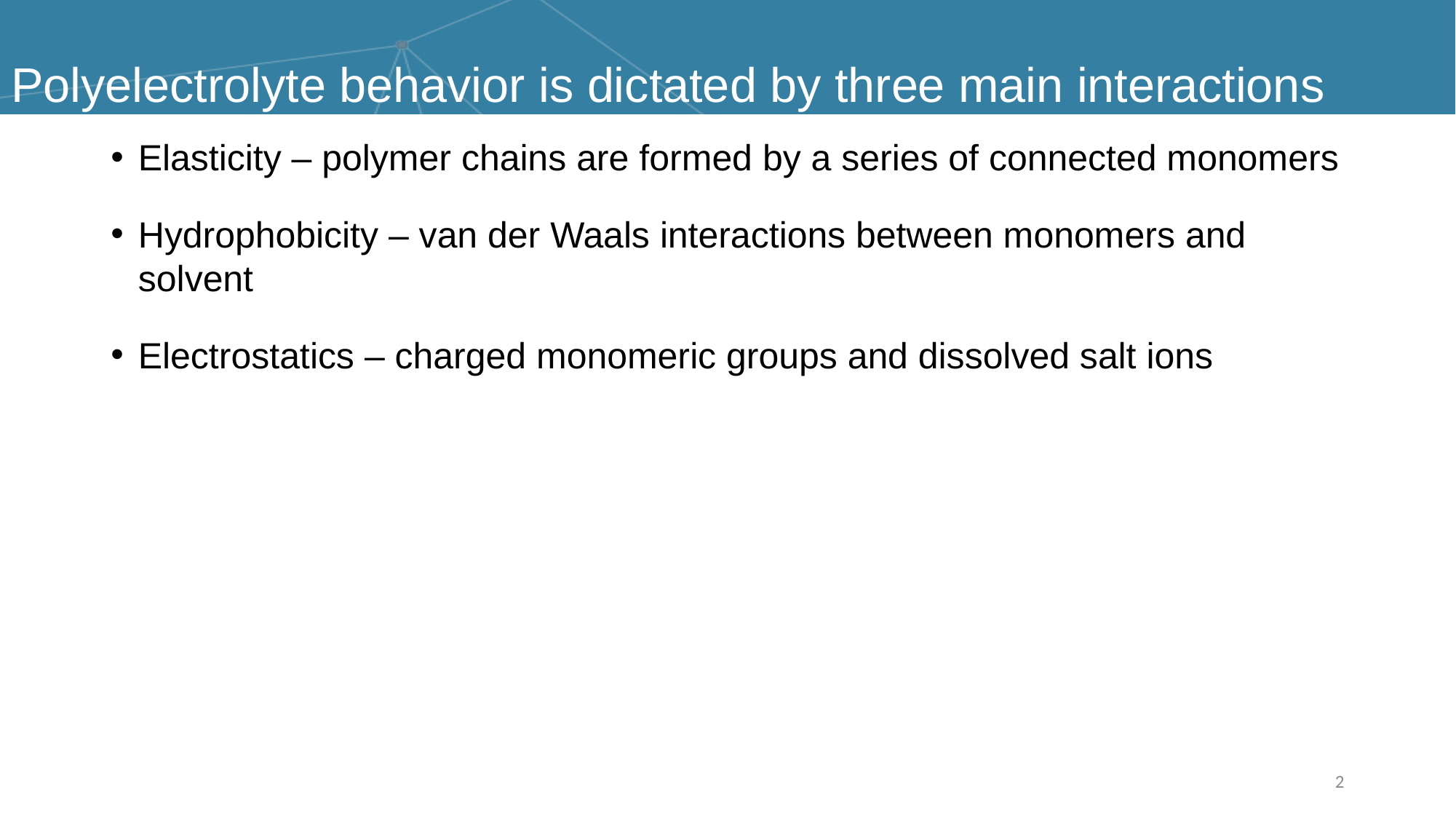

# Polyelectrolyte behavior is dictated by three main interactions
Elasticity – polymer chains are formed by a series of connected monomers
Hydrophobicity – van der Waals interactions between monomers and solvent
Electrostatics – charged monomeric groups and dissolved salt ions
2